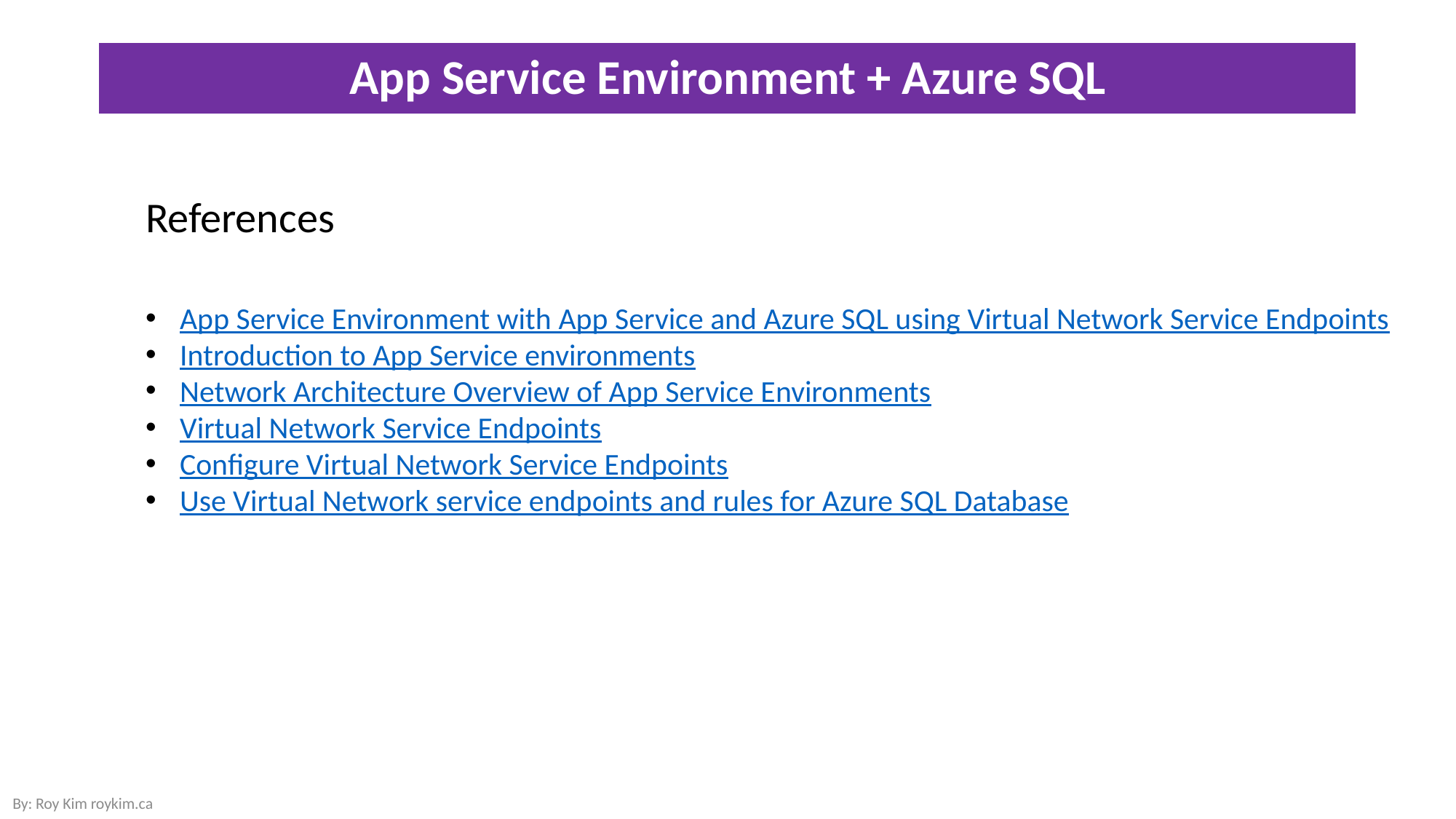

# App Service Environment + Azure SQL
References
App Service Environment with App Service and Azure SQL using Virtual Network Service Endpoints
Introduction to App Service environments
Network Architecture Overview of App Service Environments
Virtual Network Service Endpoints
Configure Virtual Network Service Endpoints
Use Virtual Network service endpoints and rules for Azure SQL Database

By: Roy Kim roykim.ca